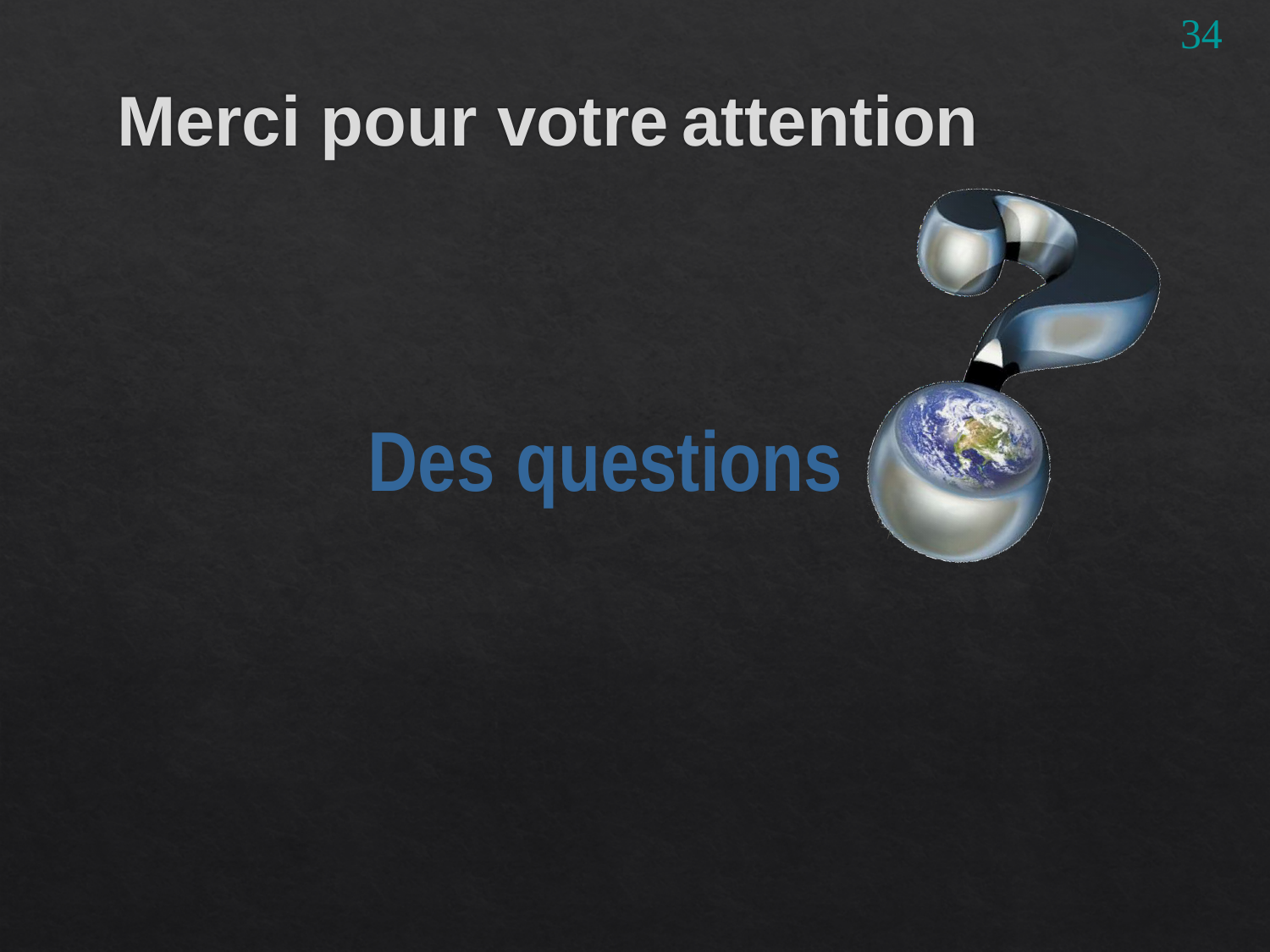

34
# Merci pour votre	attention

Des	questions